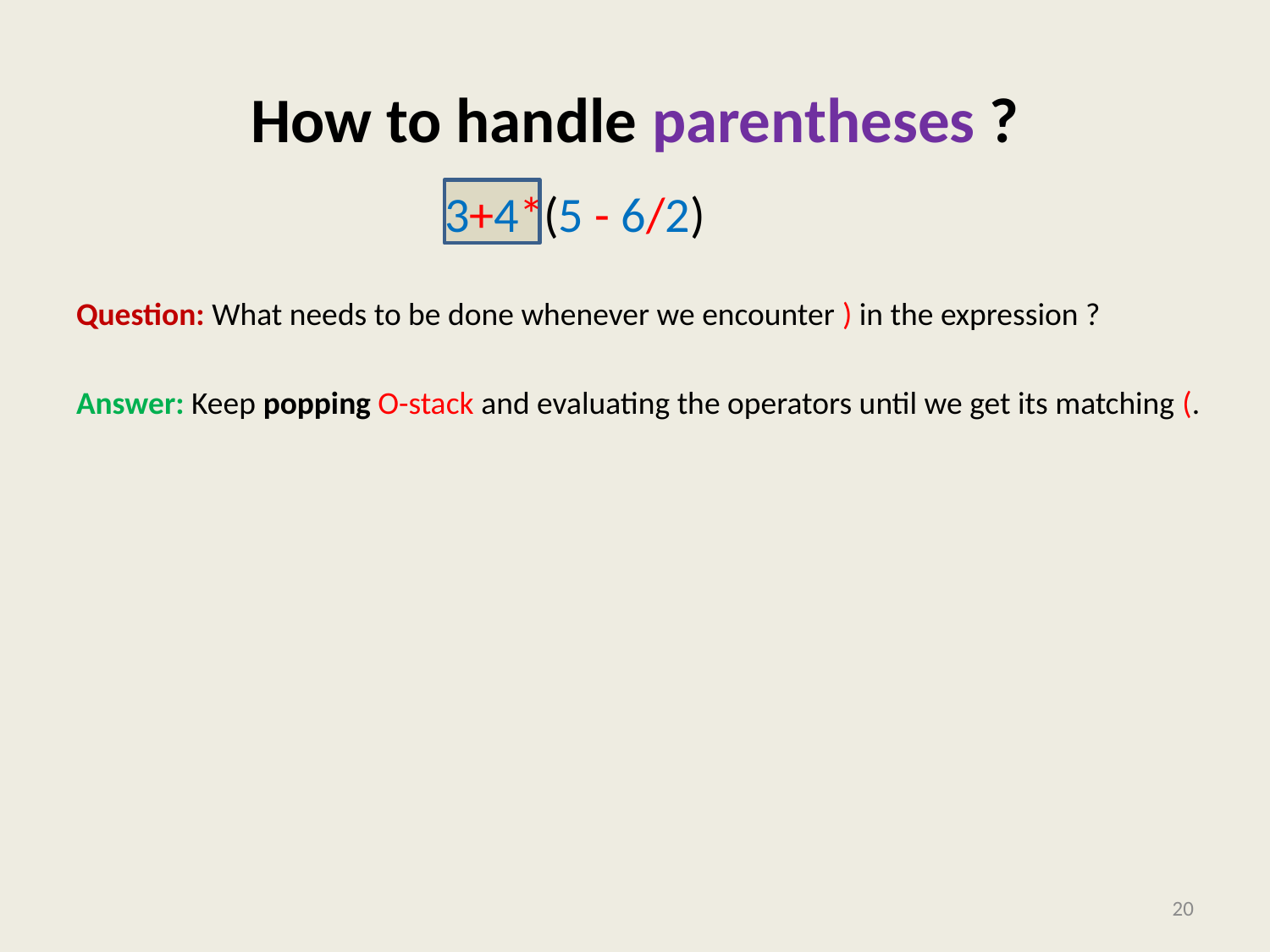

# How to handle parentheses ?
                             3+4*(5 - 6/2)

Question: What needs to be done whenever we encounter ) in the expression ?

Answer: Keep popping O-stack and evaluating the operators until we get its matching (.

20